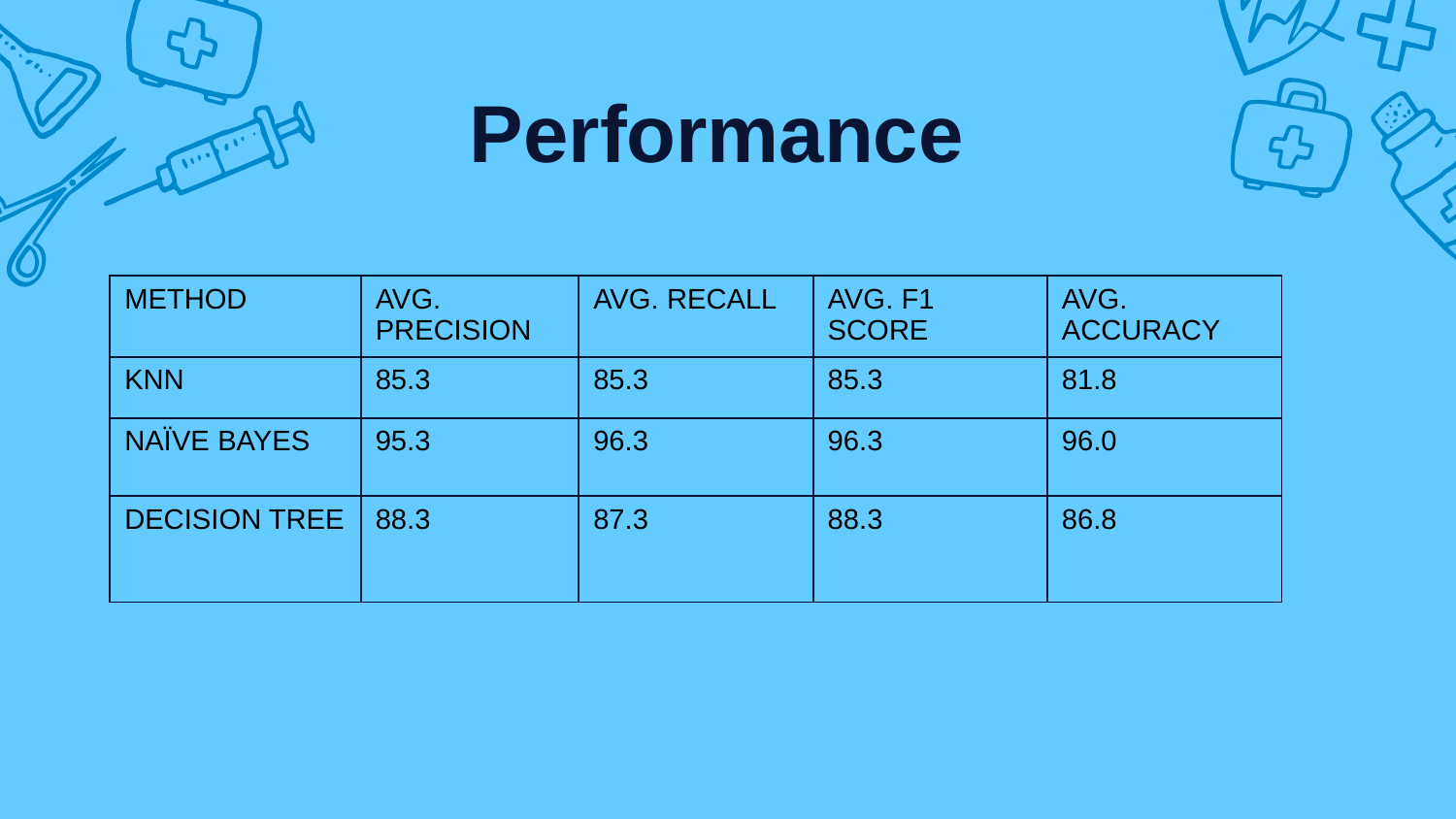

# Performance
| METHOD | AVG. PRECISION | AVG. RECALL | AVG. F1 SCORE | AVG. ACCURACY |
| --- | --- | --- | --- | --- |
| KNN | 85.3 | 85.3 | 85.3 | 81.8 |
| NAÏVE BAYES | 95.3 | 96.3 | 96.3 | 96.0 |
| DECISION TREE | 88.3 | 87.3 | 88.3 | 86.8 |